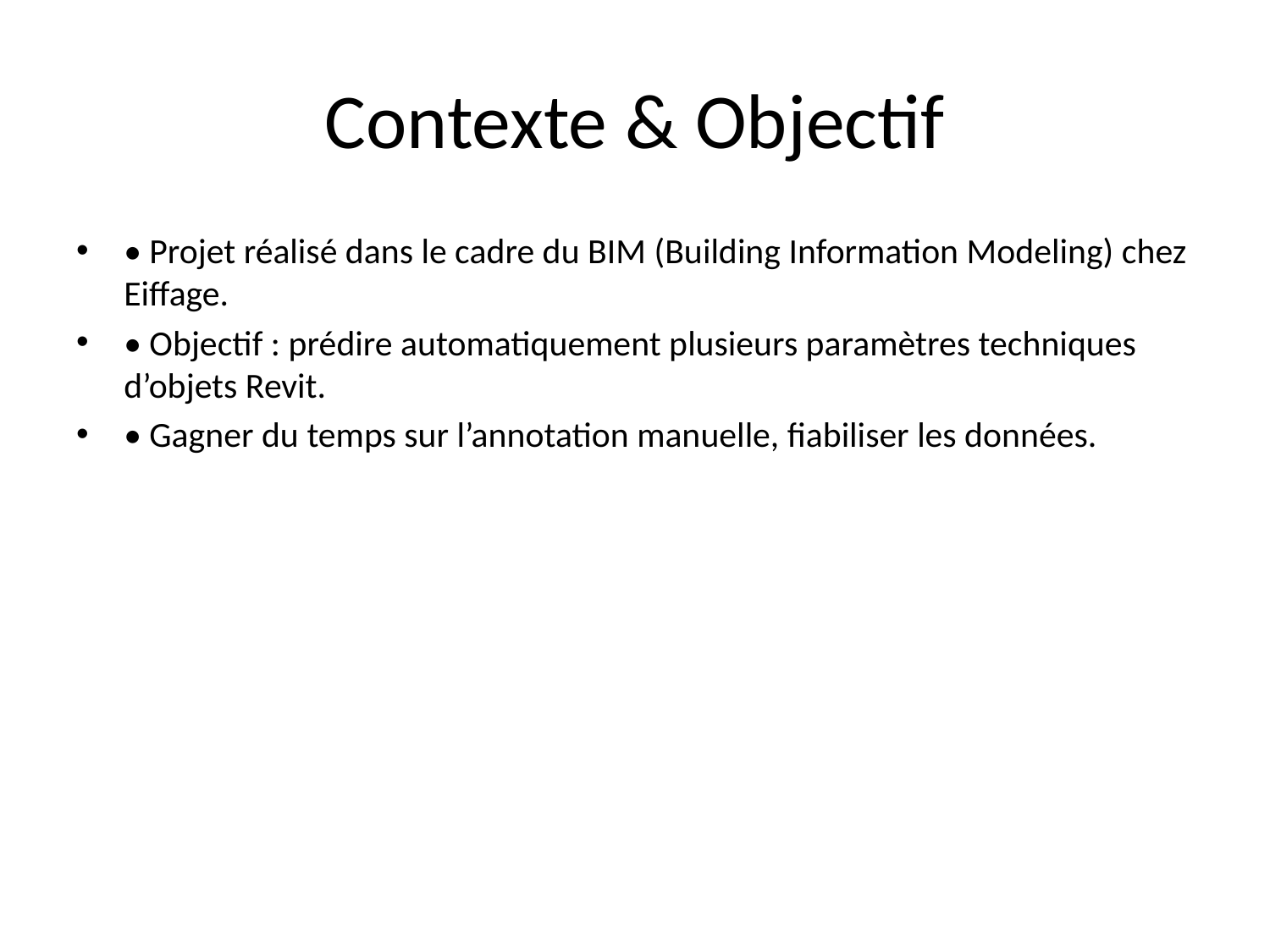

# Contexte & Objectif
• Projet réalisé dans le cadre du BIM (Building Information Modeling) chez Eiffage.
• Objectif : prédire automatiquement plusieurs paramètres techniques d’objets Revit.
• Gagner du temps sur l’annotation manuelle, fiabiliser les données.